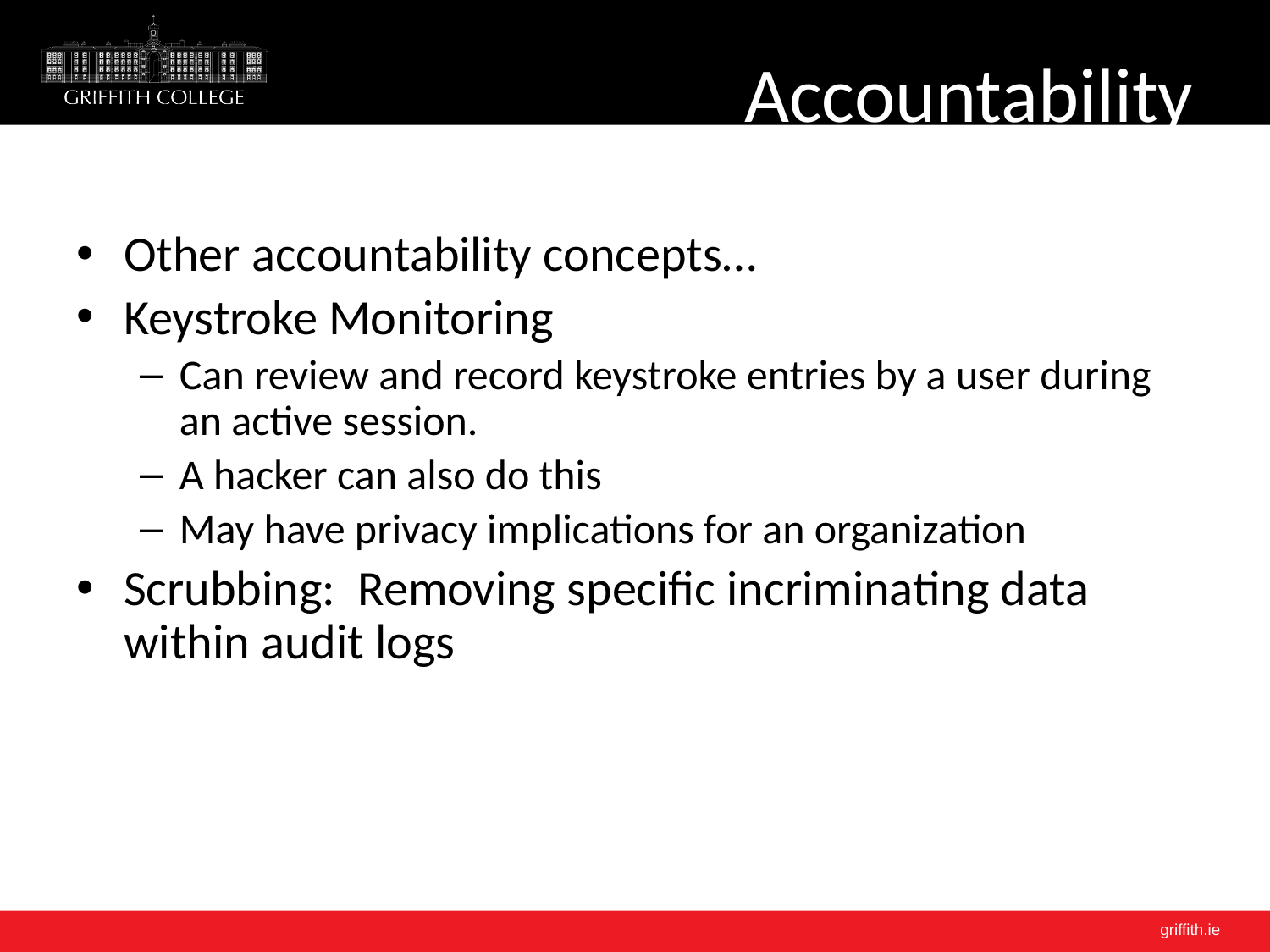

# Accountability
Other accountability concepts…
Keystroke Monitoring
Can review and record keystroke entries by a user during an active session.
A hacker can also do this
May have privacy implications for an organization
Scrubbing:  Removing specific incriminating data within audit logs